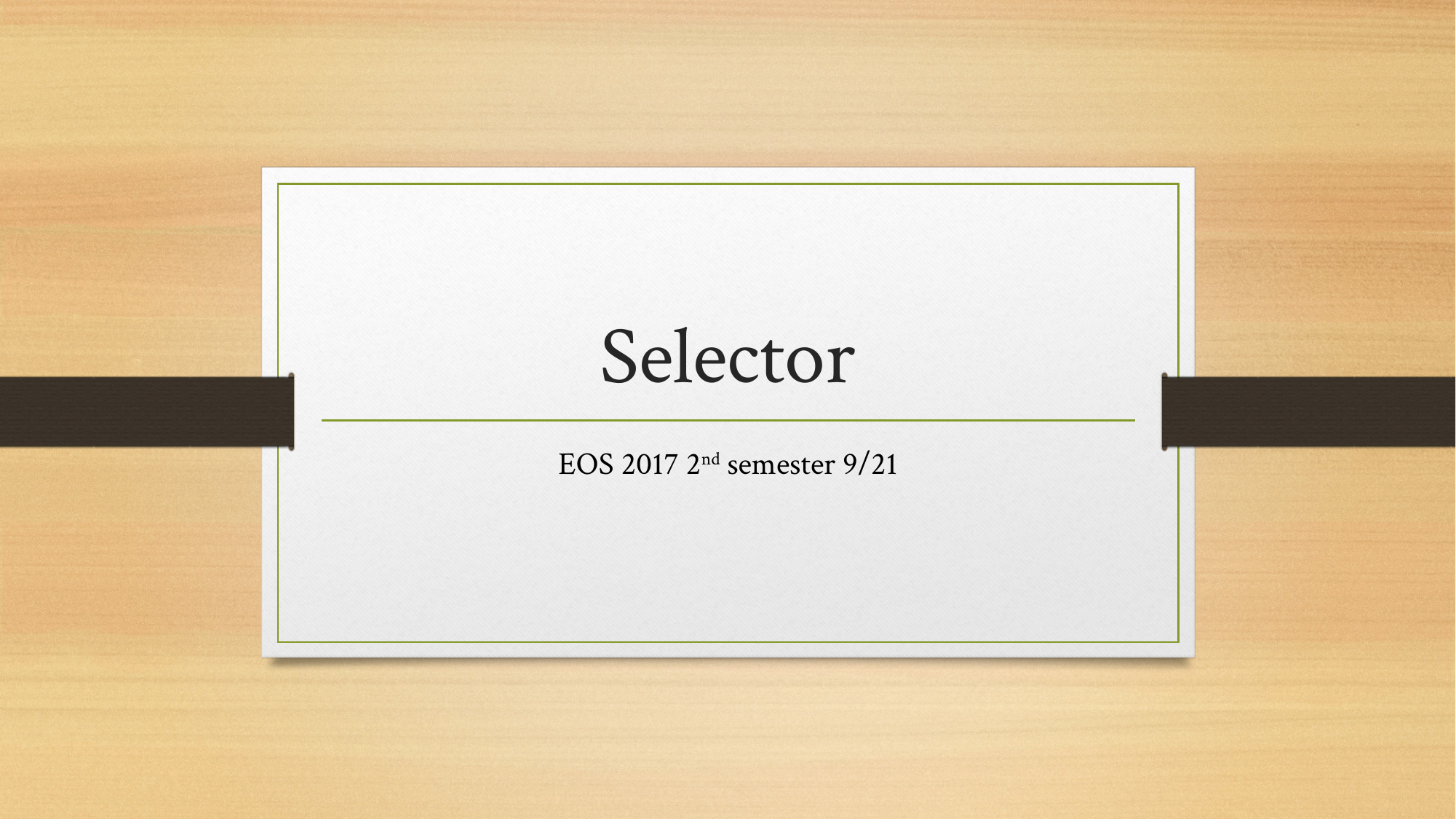

# Selector
EOS 2017 2nd semester 9/21